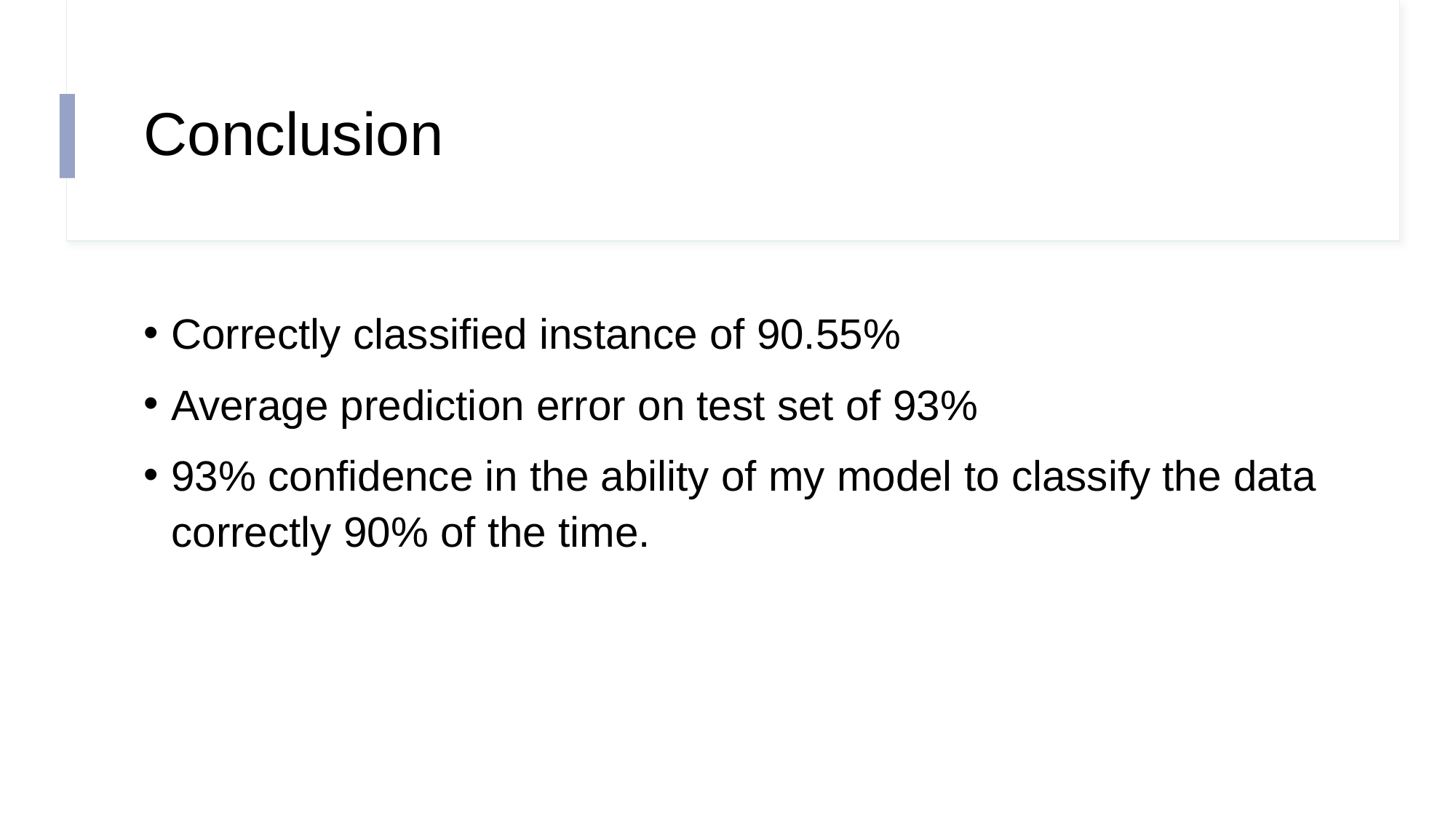

# Conclusion
Correctly classified instance of 90.55%
Average prediction error on test set of 93%
93% confidence in the ability of my model to classify the data correctly 90% of the time.